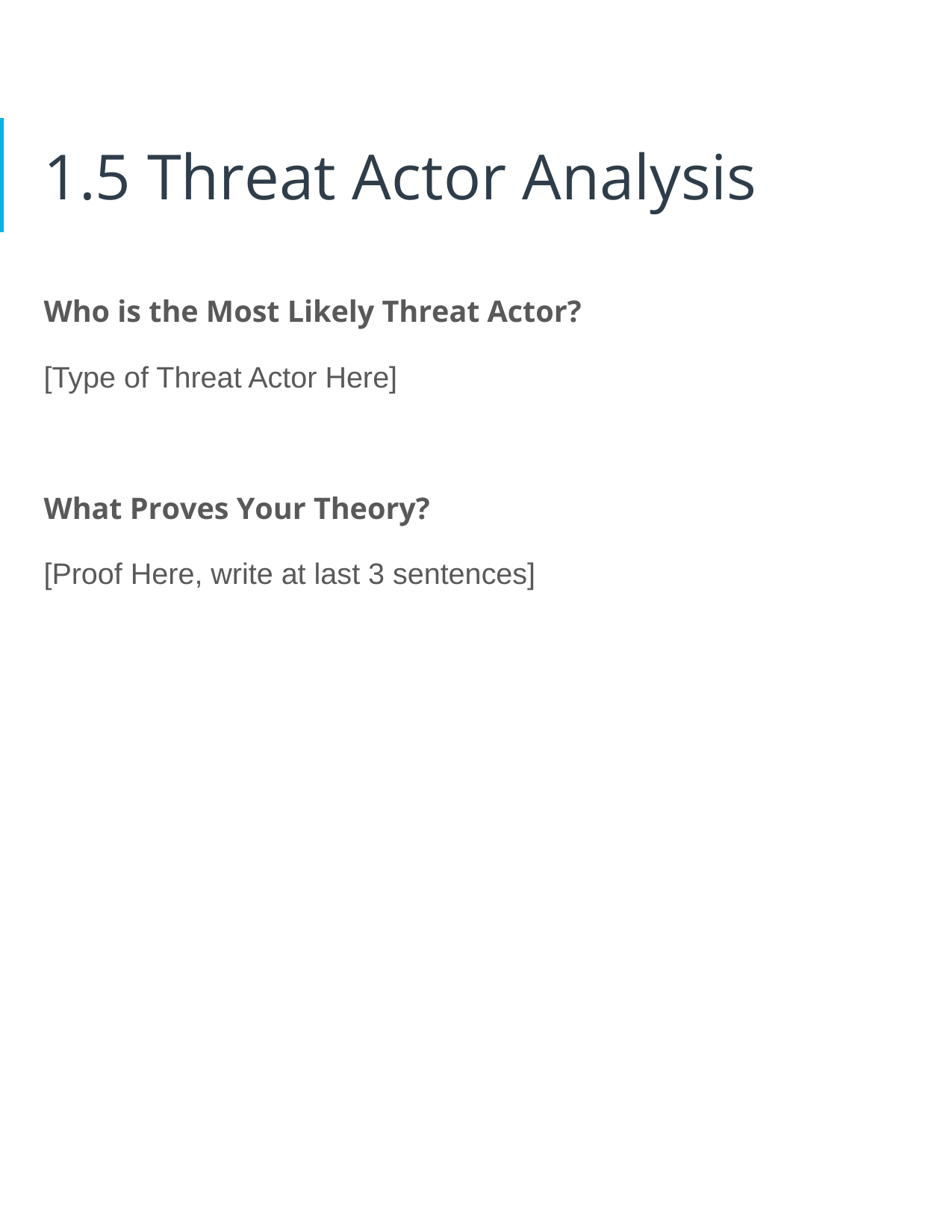

# 1.5 Threat Actor Analysis
Who is the Most Likely Threat Actor?
[Type of Threat Actor Here]

What Proves Your Theory?
[Proof Here, write at last 3 sentences]